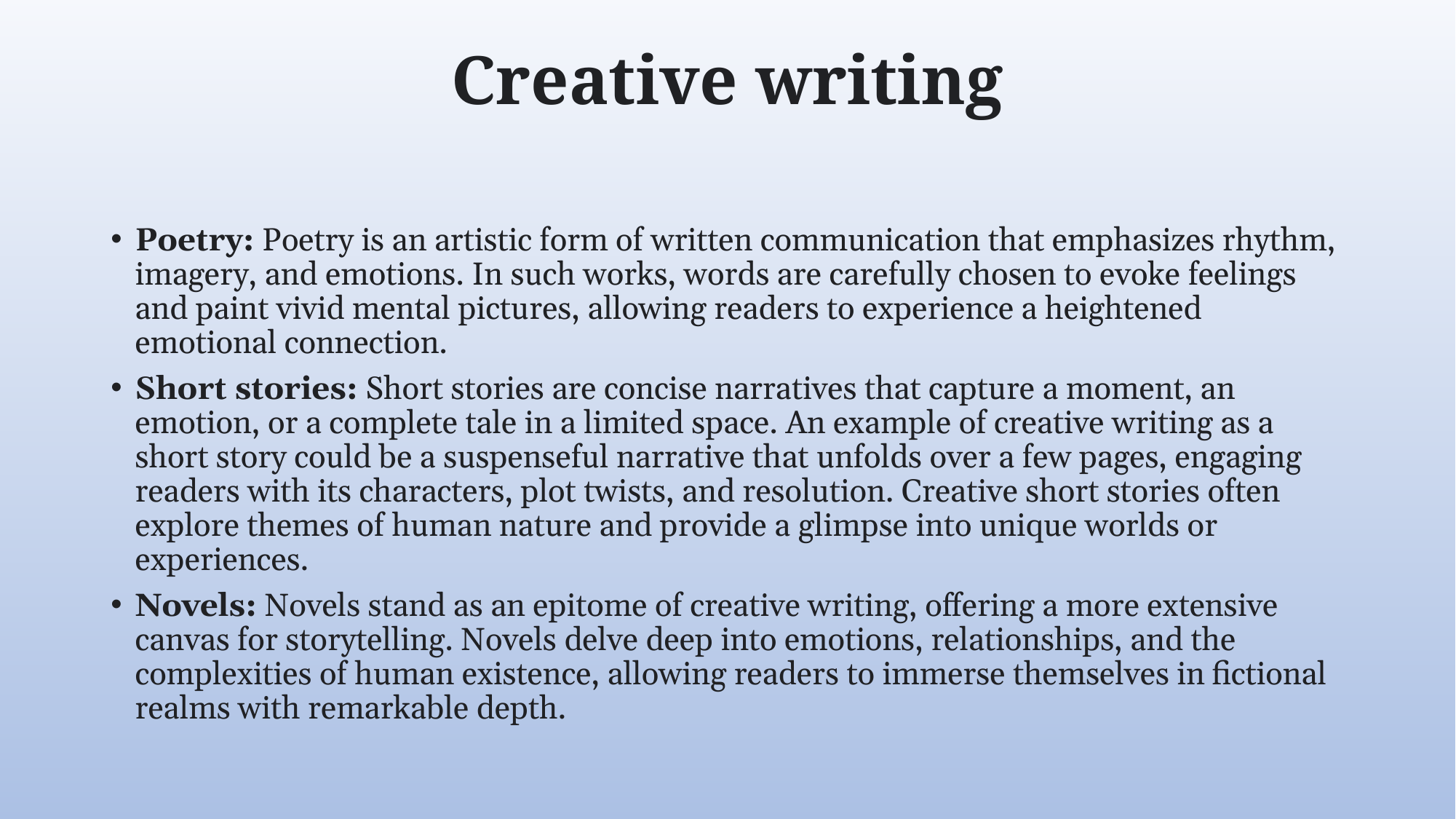

# Creative writing
Poetry: Poetry is an artistic form of written communication that emphasizes rhythm, imagery, and emotions. In such works, words are carefully chosen to evoke feelings and paint vivid mental pictures, allowing readers to experience a heightened emotional connection.
Short stories: Short stories are concise narratives that capture a moment, an emotion, or a complete tale in a limited space. An example of creative writing as a short story could be a suspenseful narrative that unfolds over a few pages, engaging readers with its characters, plot twists, and resolution. Creative short stories often explore themes of human nature and provide a glimpse into unique worlds or experiences.
Novels: Novels stand as an epitome of creative writing, offering a more extensive canvas for storytelling. Novels delve deep into emotions, relationships, and the complexities of human existence, allowing readers to immerse themselves in fictional realms with remarkable depth.